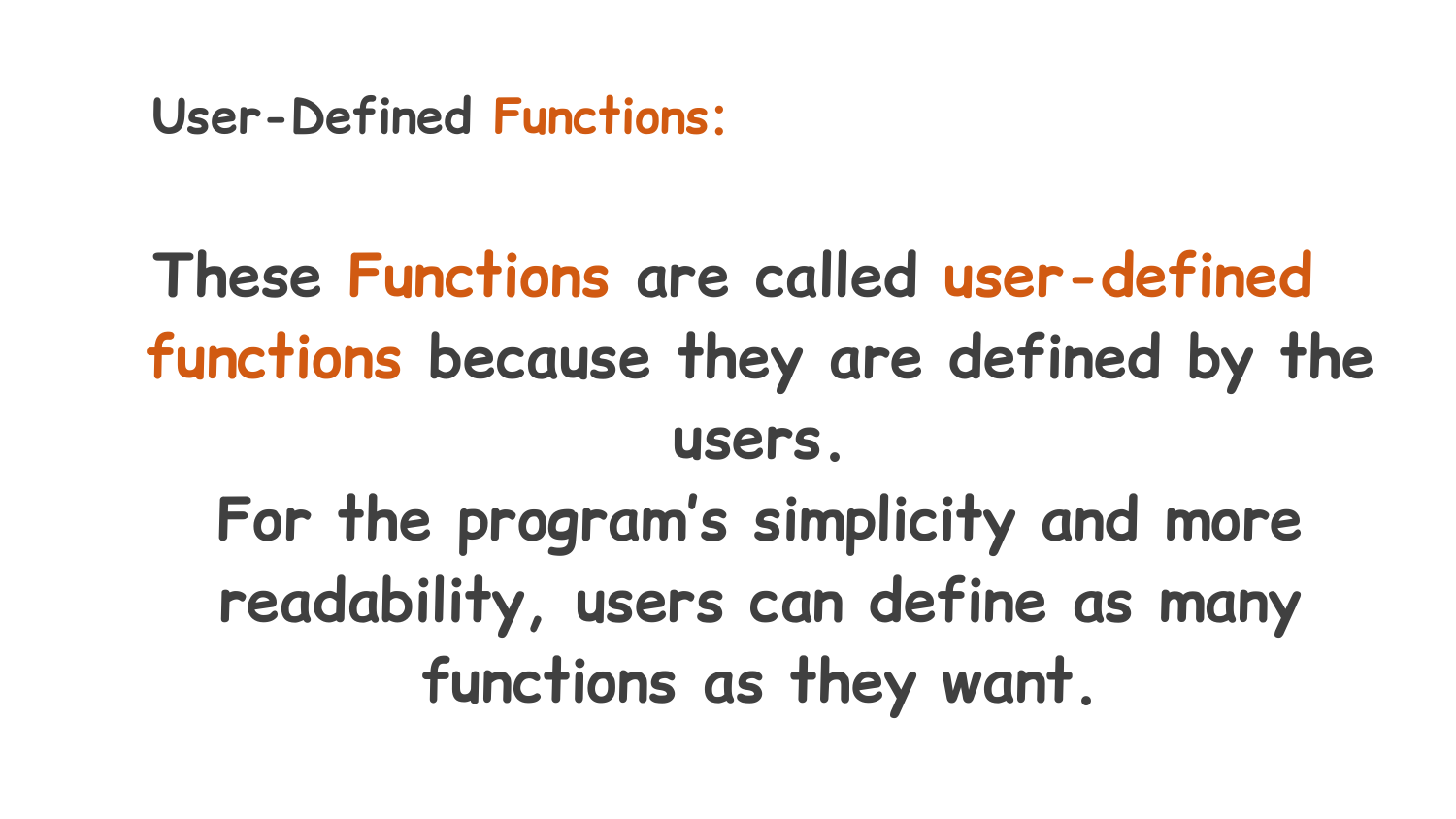

User-Defined Functions:
# These Functions are called user-defined functions because they are defined by the users. For the program’s simplicity and more readability, users can define as many functions as they want.